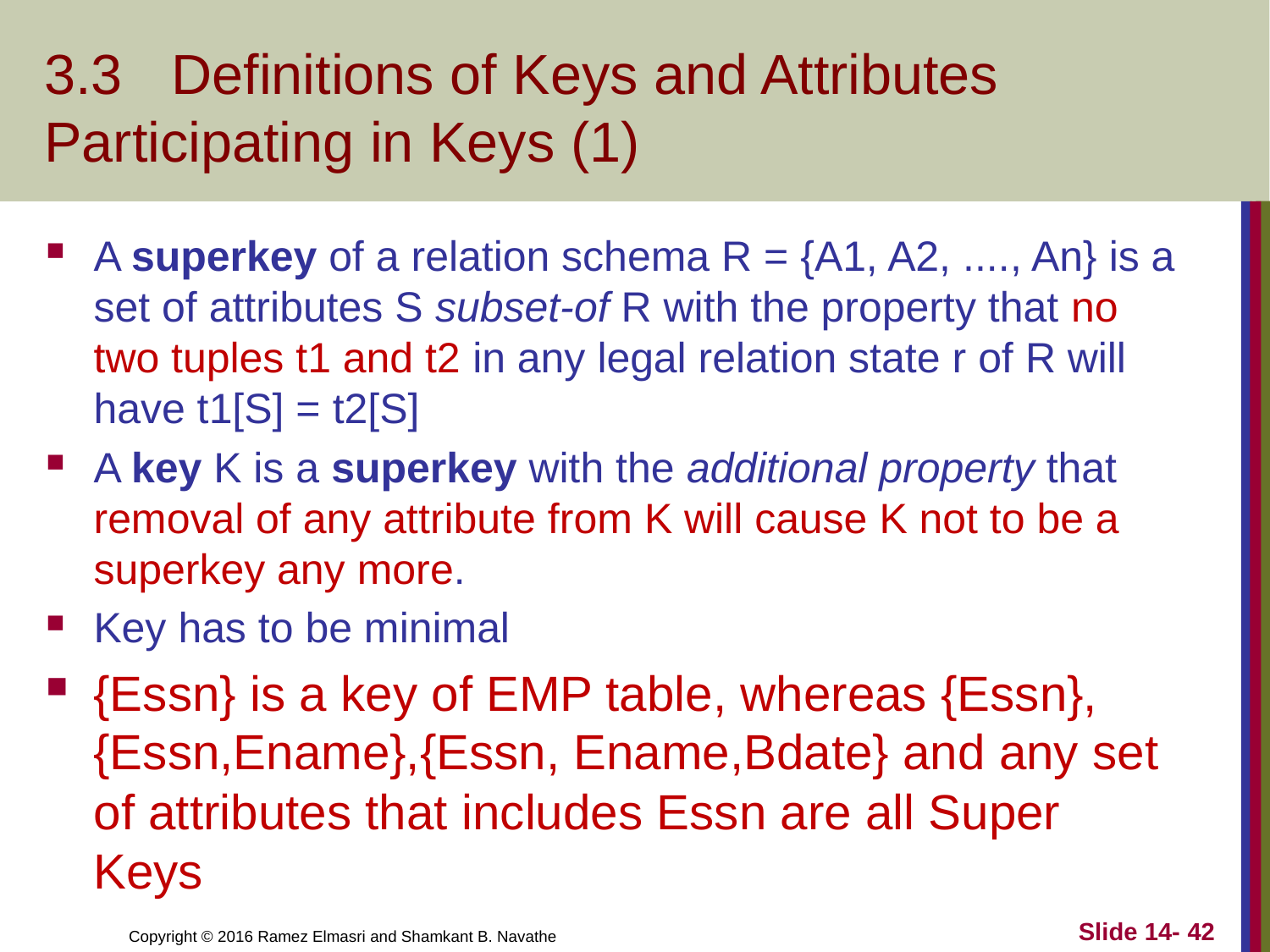

# 3.3	Definitions of Keys and Attributes 	Participating in Keys (1)
A superkey of a relation schema R = {A1, A2, ...., An} is a set of attributes S subset-of R with the property that no two tuples t1 and t2 in any legal relation state r of R will have t1[S] = t2[S]
A key K is a superkey with the additional property that removal of any attribute from K will cause K not to be a superkey any more.
Key has to be minimal
{Essn} is a key of EMP table, whereas {Essn},{Essn,Ename},{Essn, Ename,Bdate} and any set of attributes that includes Essn are all Super Keys
Slide 14- 42